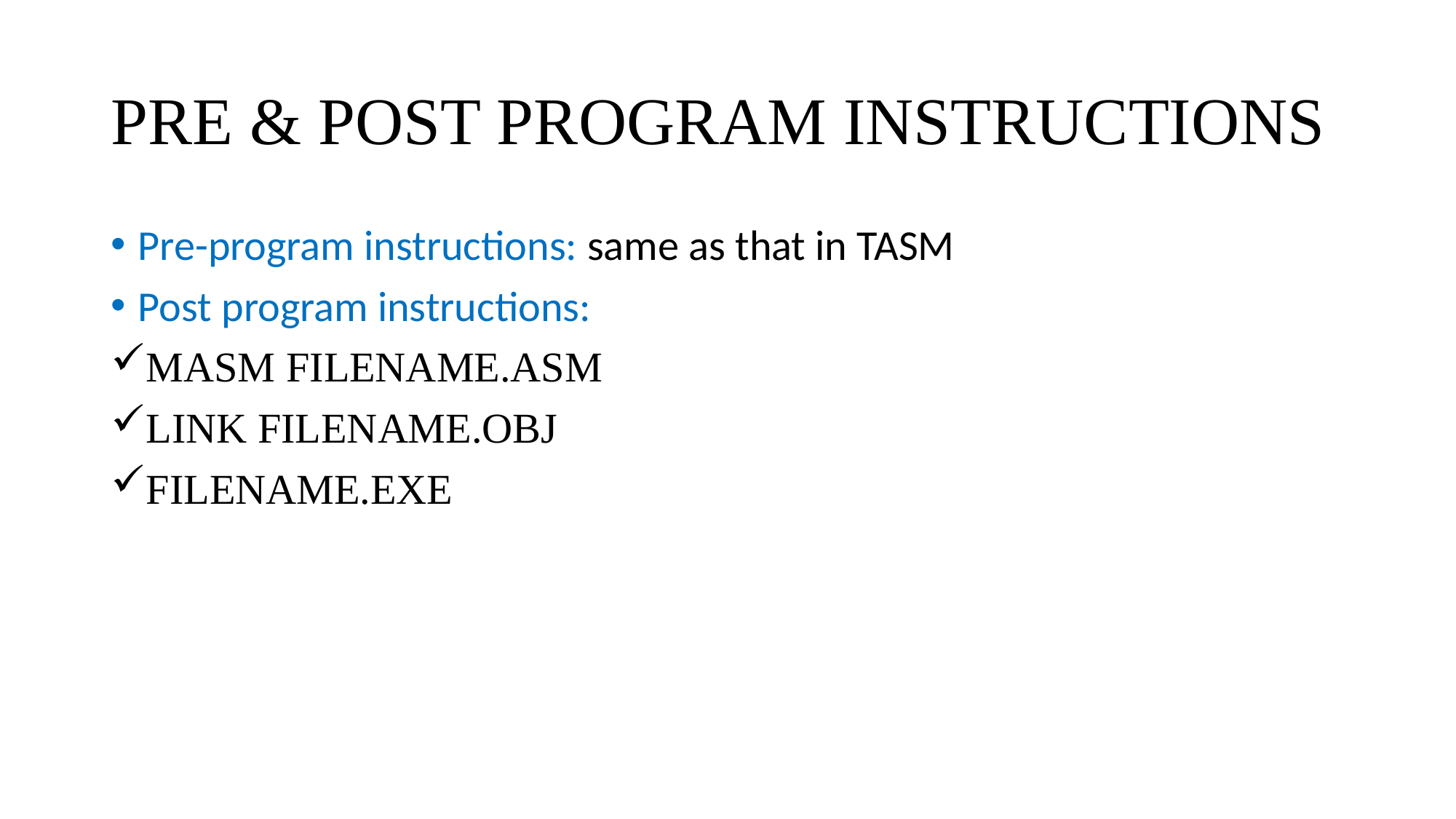

# PRE & POST PROGRAM INSTRUCTIONS
Pre-program instructions: same as that in TASM
Post program instructions:
MASM FILENAME.ASM
LINK FILENAME.OBJ
FILENAME.EXE